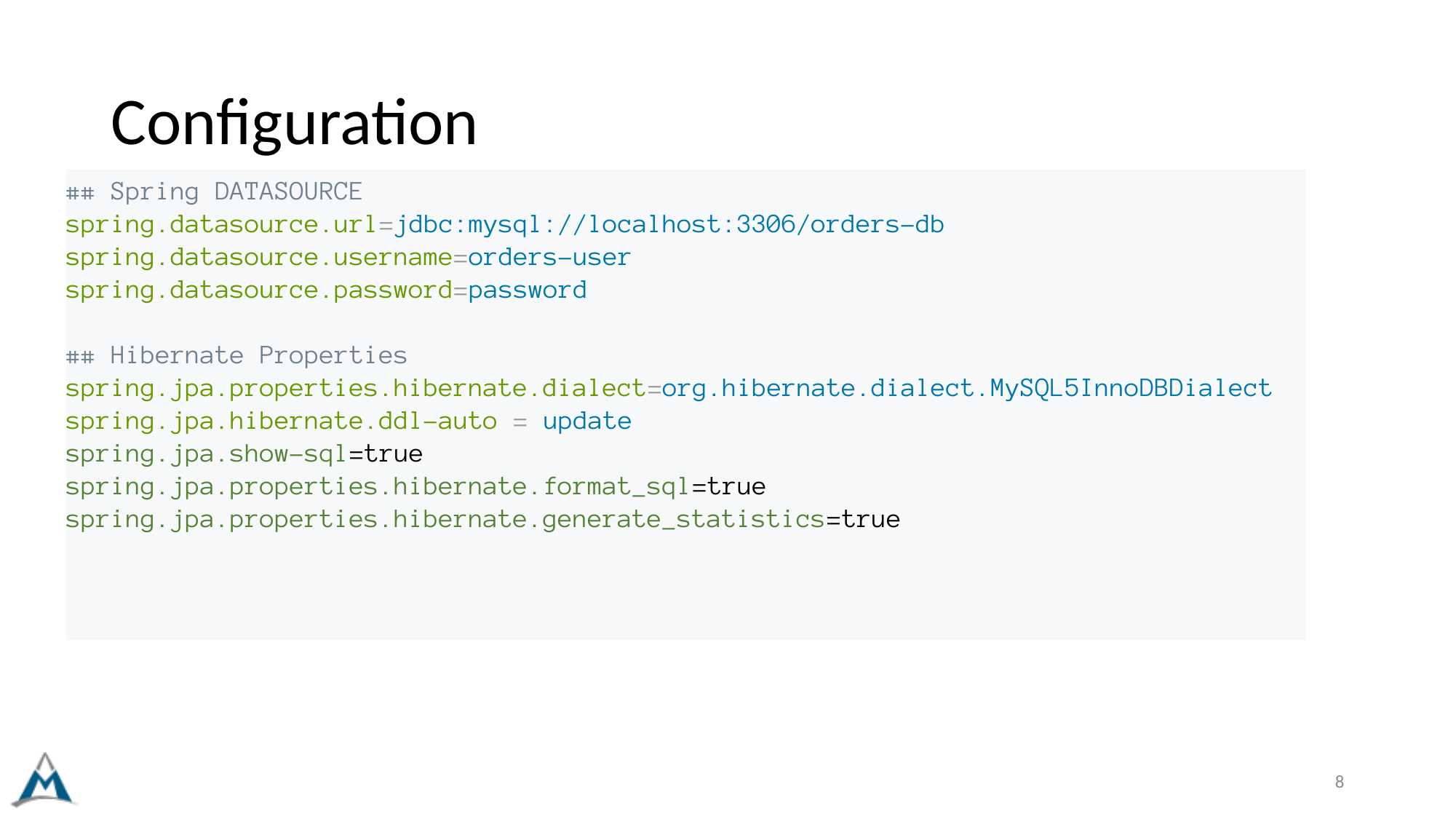

# Configuration
## Spring DATASOURCE
spring.datasource.url=jdbc:mysql://localhost:3306/orders-db
spring.datasource.username=orders-user
spring.datasource.password=password

## Hibernate Properties
spring.jpa.properties.hibernate.dialect=org.hibernate.dialect.MySQL5InnoDBDialect
spring.jpa.hibernate.ddl-auto = update
spring.jpa.show-sql=true
spring.jpa.properties.hibernate.format_sql=true
spring.jpa.properties.hibernate.generate_statistics=true

8